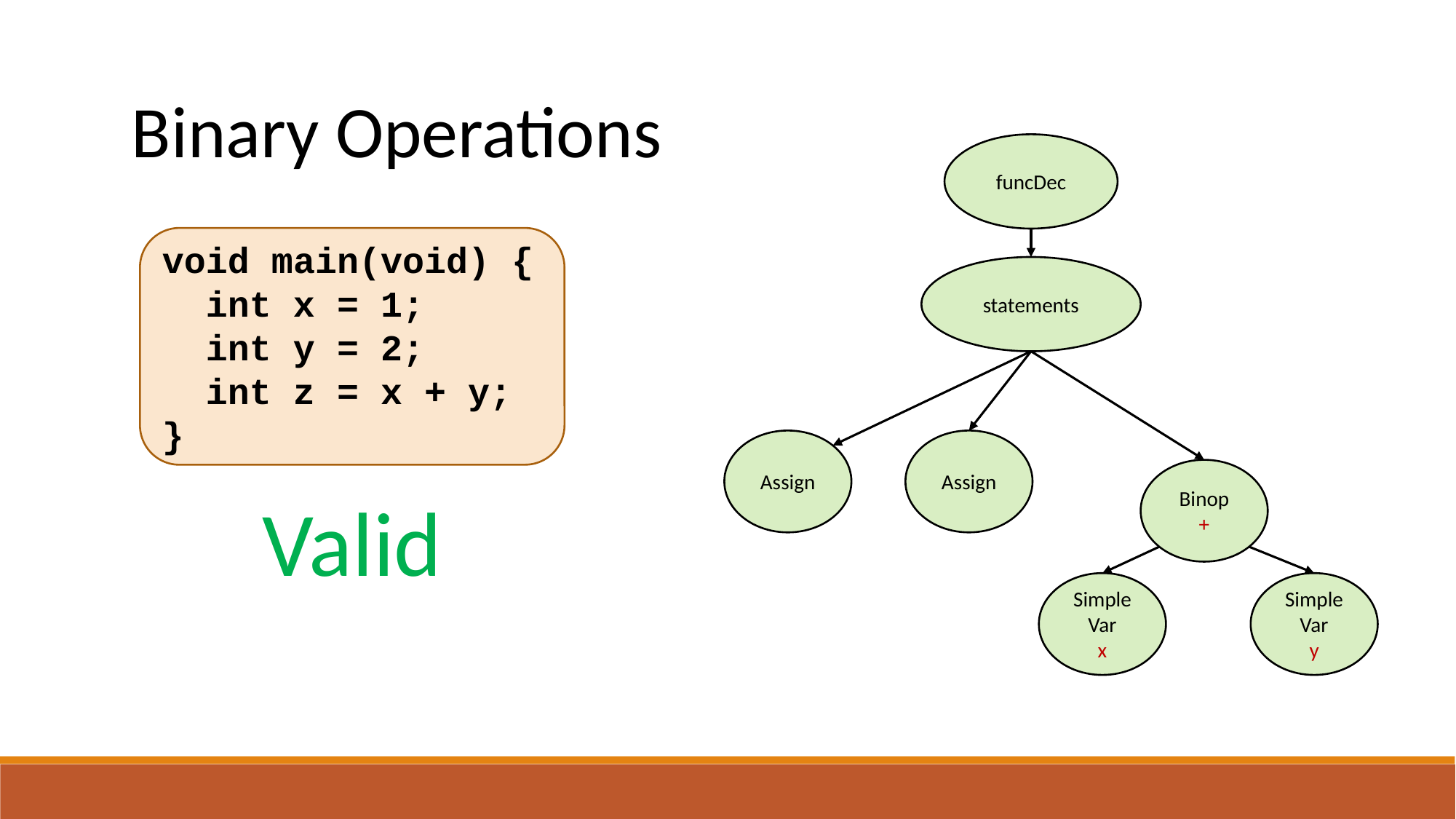

Binary Operations
funcDec
void main(void) {
  int x = 1;
  int y = 2;
  int z = x + y;
}
statements
Assign
Assign
Binop
+
Valid
Simple
Var
x
Simple
Var
y